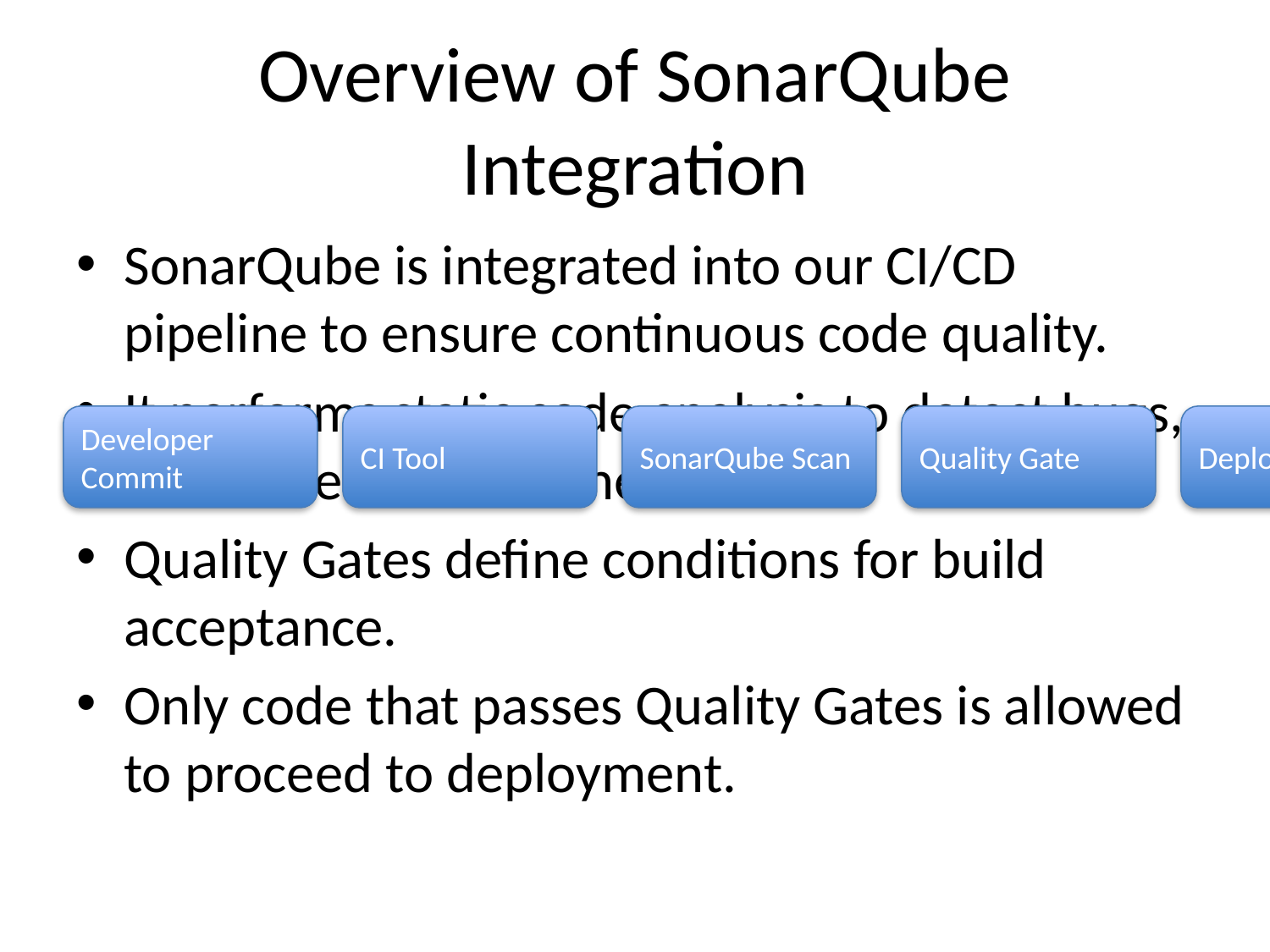

# Overview of SonarQube Integration
SonarQube is integrated into our CI/CD pipeline to ensure continuous code quality.
It performs static code analysis to detect bugs, code smells, and vulnerabilities.
Quality Gates define conditions for build acceptance.
Only code that passes Quality Gates is allowed to proceed to deployment.
Developer Commit
CI Tool
SonarQube Scan
Quality Gate
Deploy/Block